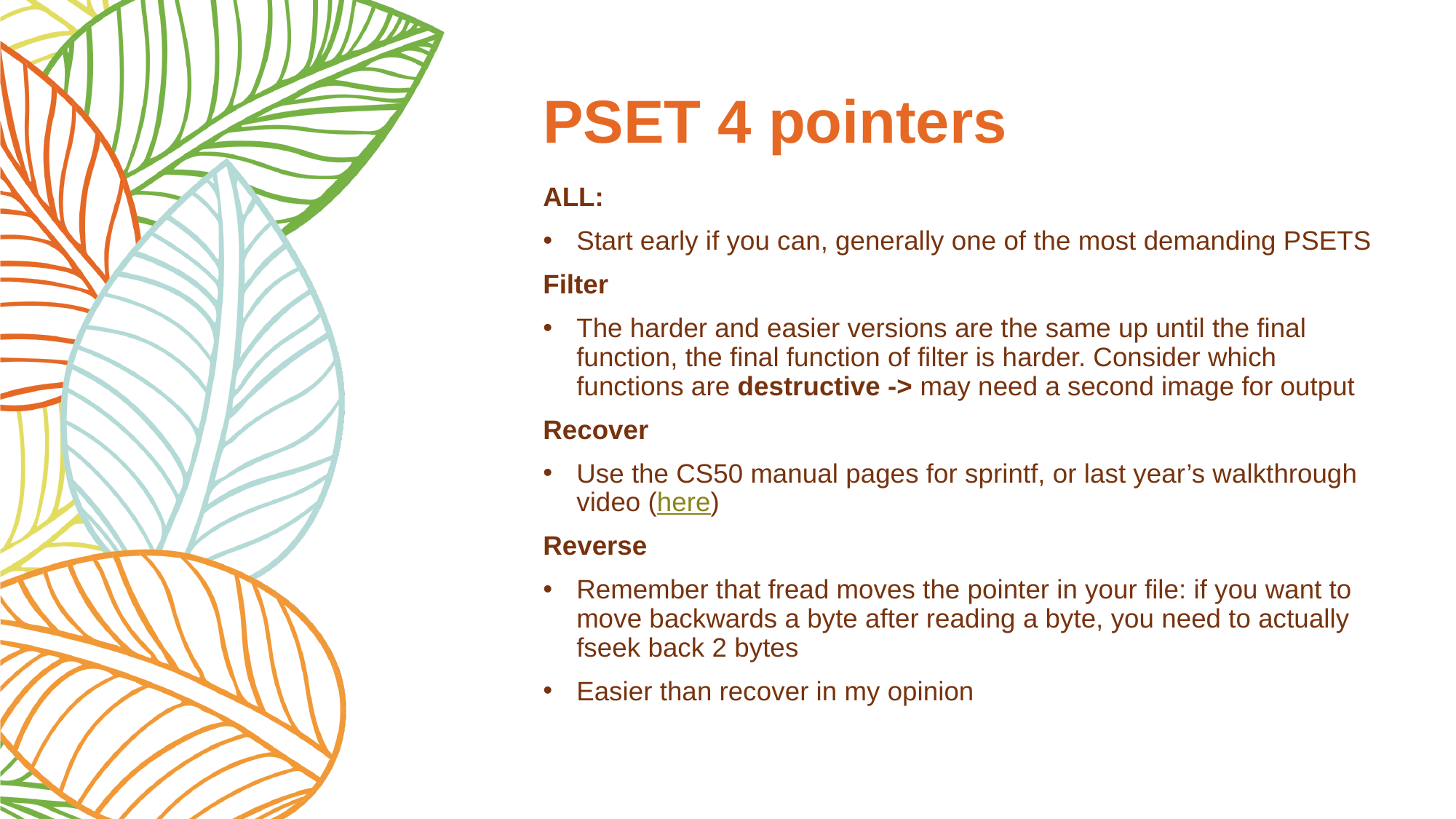

# PSET 4 pointers
ALL:
Start early if you can, generally one of the most demanding PSETS
Filter
The harder and easier versions are the same up until the final function, the final function of filter is harder. Consider which functions are destructive -> may need a second image for output
Recover
Use the CS50 manual pages for sprintf, or last year’s walkthrough video (here)
Reverse
Remember that fread moves the pointer in your file: if you want to move backwards a byte after reading a byte, you need to actually fseek back 2 bytes
Easier than recover in my opinion